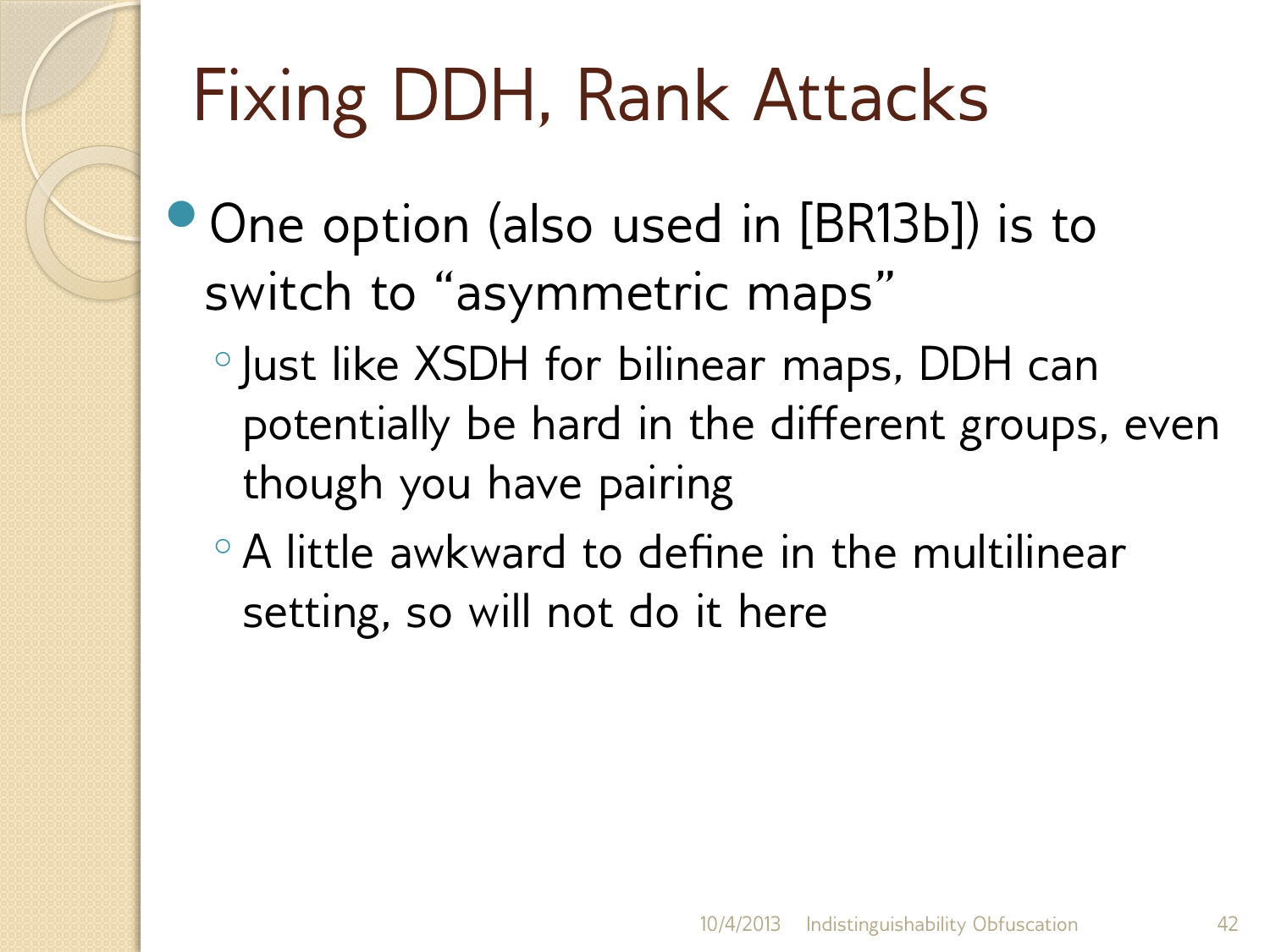

# Fixing DDH, Rank Attacks
One option (also used in [BR13b]) is to switch to “asymmetric maps”
Just like XSDH for bilinear maps, DDH can potentially be hard in the different groups, even though you have pairing
A little awkward to define in the multilinear setting, so will not do it here
10/4/2013
Indistinguishability Obfuscation
42